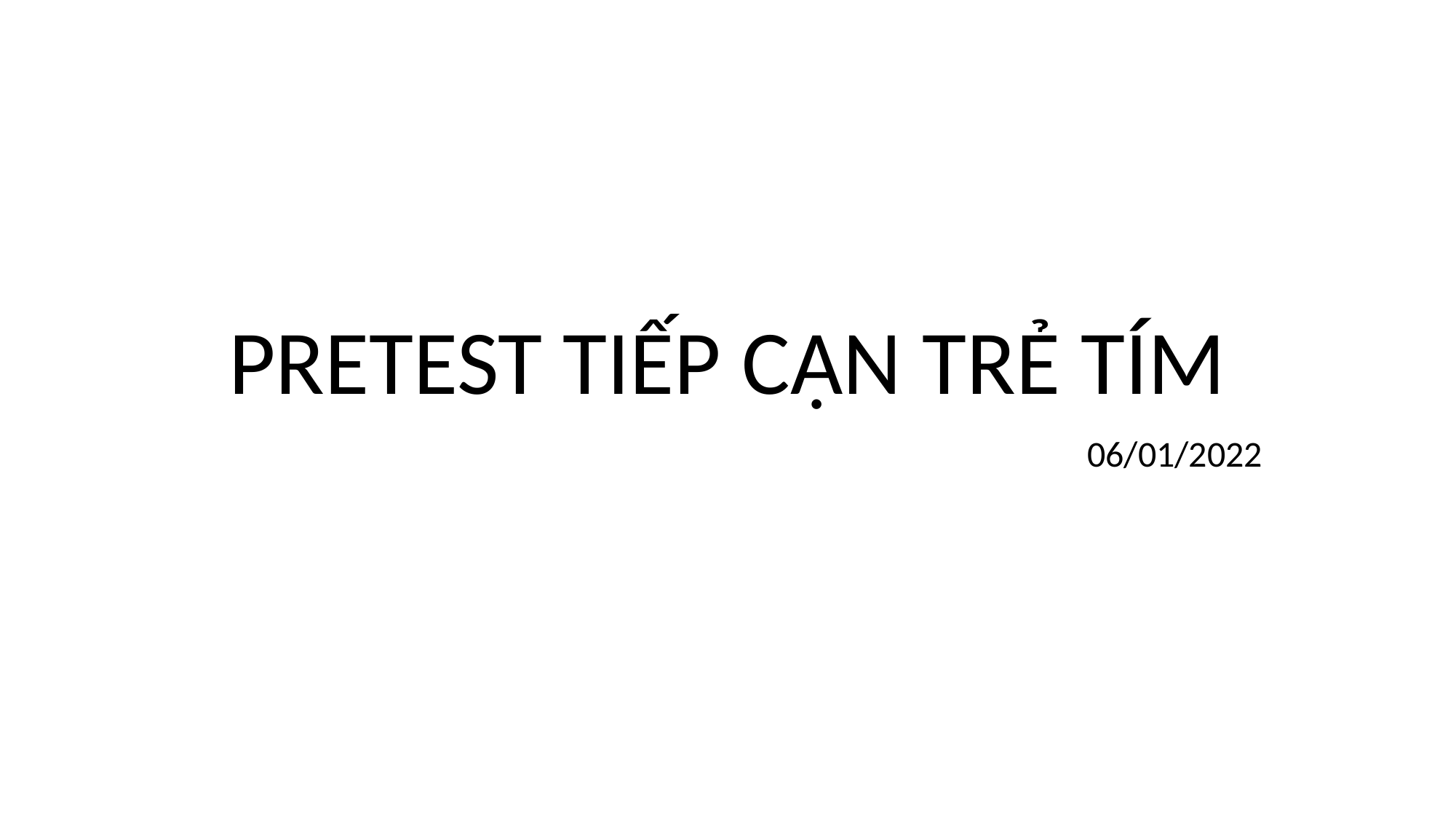

# PRETEST TIẾP CẬN TRẺ TÍM
06/01/2022